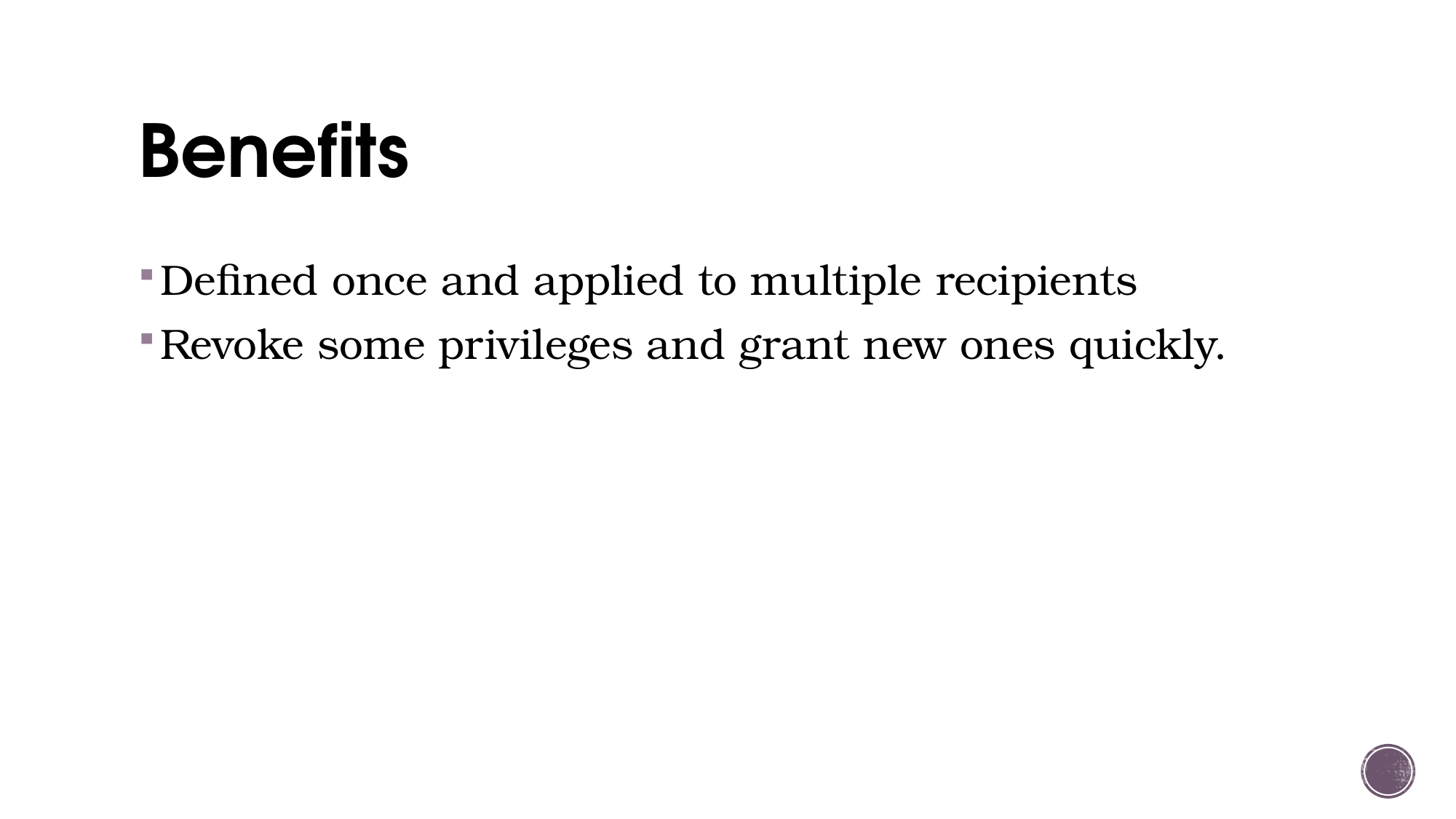

# Benefits
Defined once and applied to multiple recipients
Revoke some privileges and grant new ones quickly.